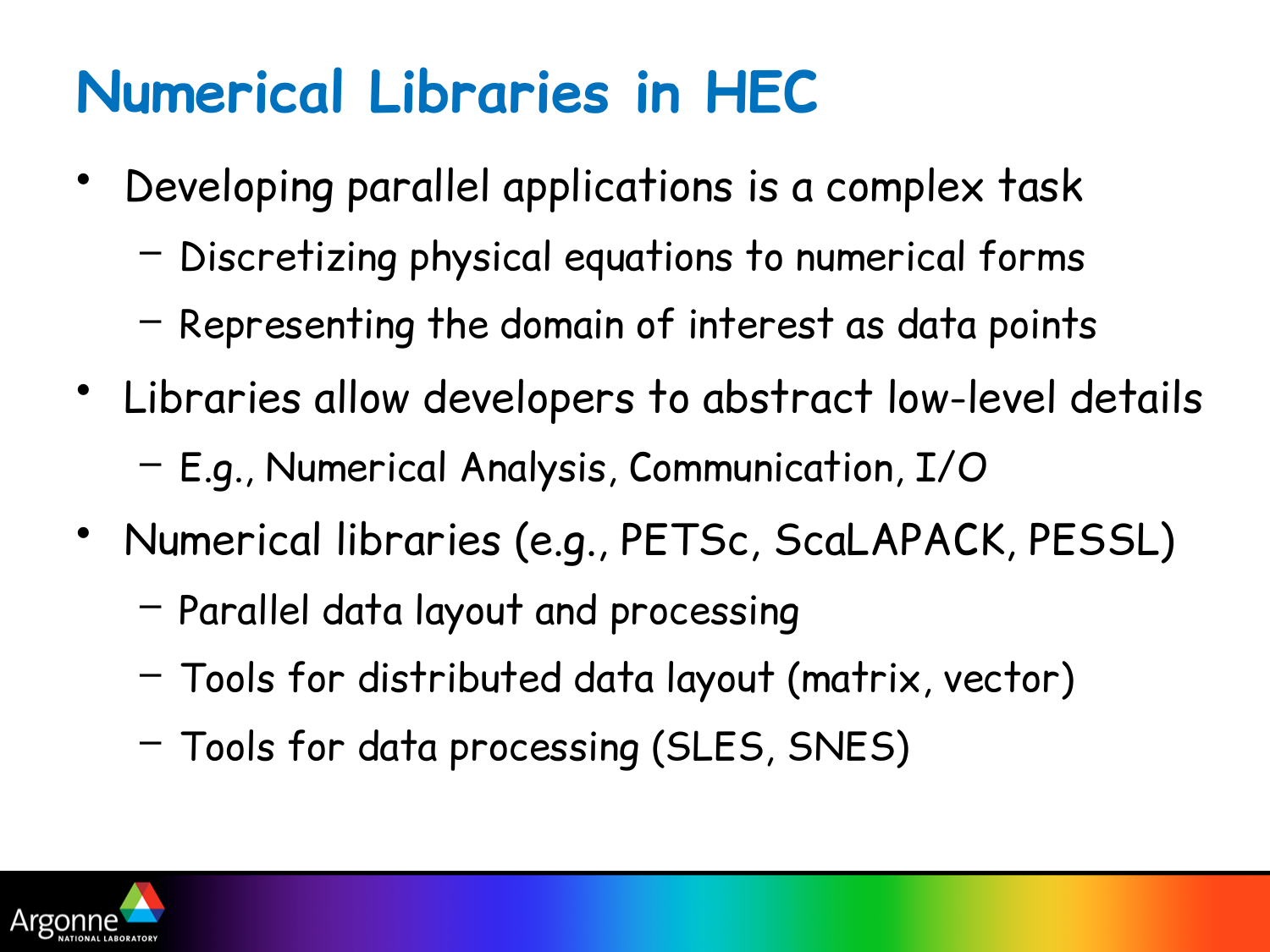

# Numerical Libraries in HEC
Developing parallel applications is a complex task
Discretizing physical equations to numerical forms
Representing the domain of interest as data points
Libraries allow developers to abstract low-level details
E.g., Numerical Analysis, Communication, I/O
Numerical libraries (e.g., PETSc, ScaLAPACK, PESSL)
Parallel data layout and processing
Tools for distributed data layout (matrix, vector)
Tools for data processing (SLES, SNES)